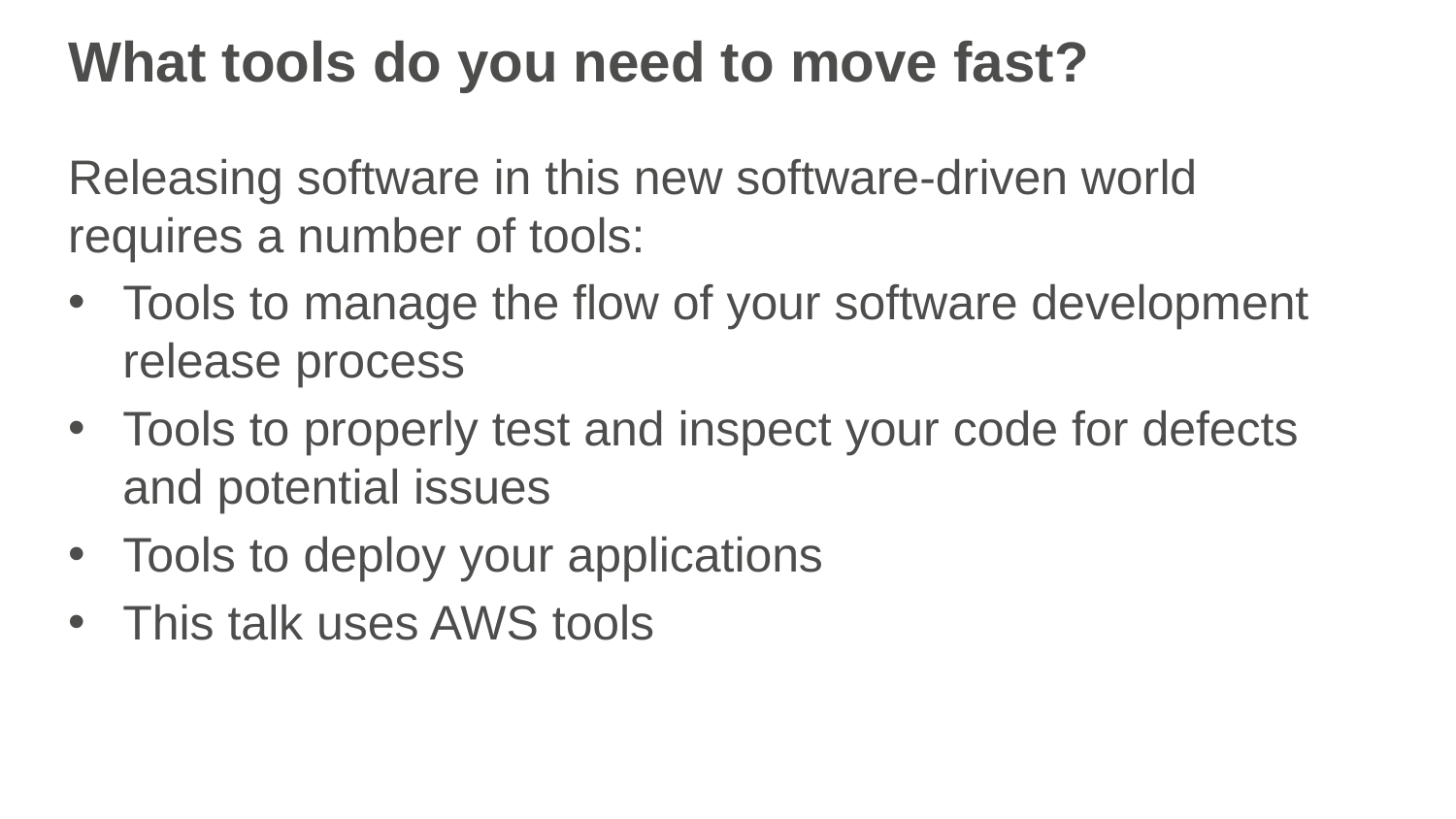

# What tools do you need to move fast?
Releasing software in this new software-driven world requires a number of tools:
Tools to manage the flow of your software development release process
Tools to properly test and inspect your code for defects and potential issues
Tools to deploy your applications
This talk uses AWS tools